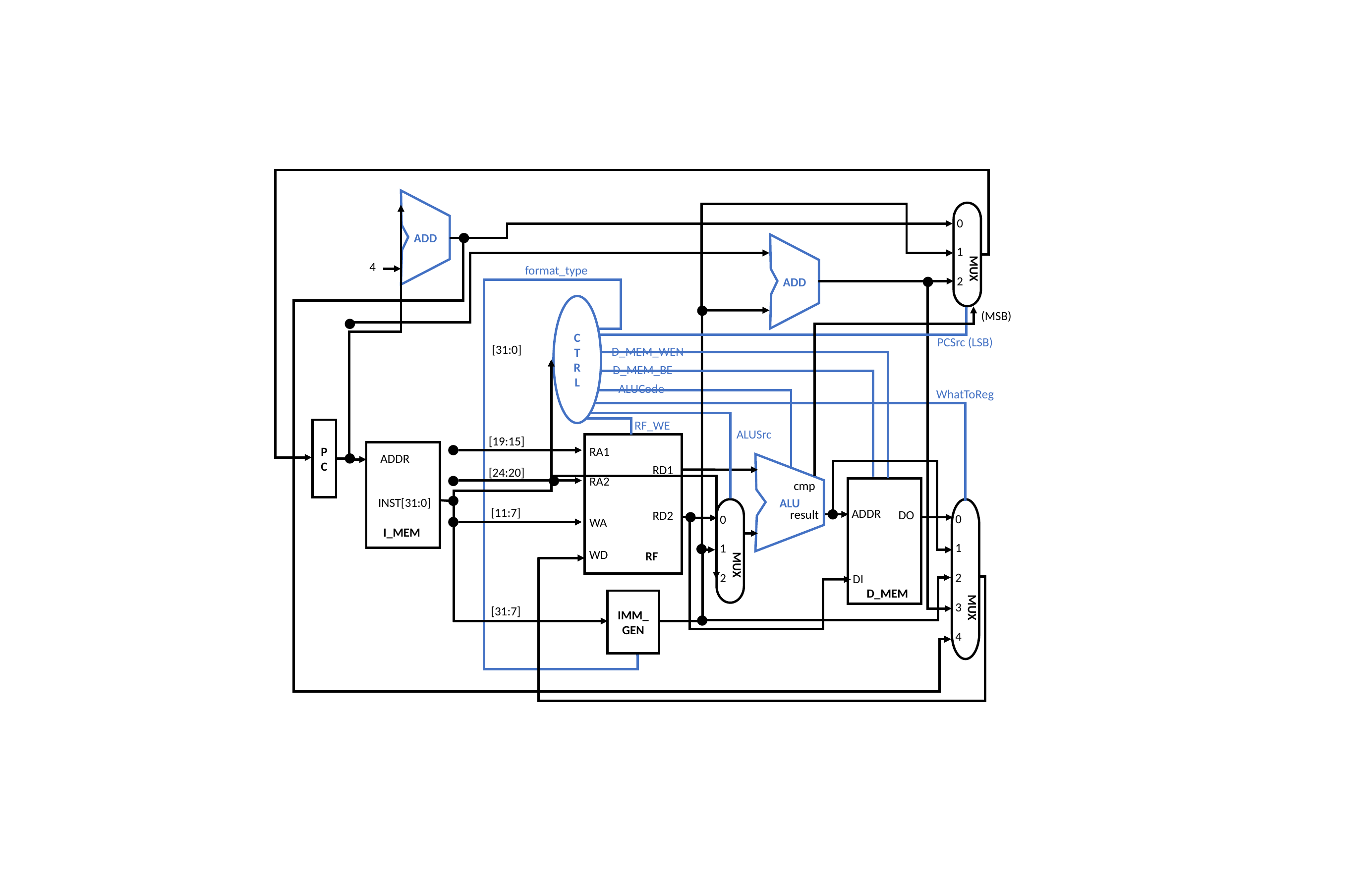

ADD
0

1

2
          MUX

ADD

4
format_type

C
T
R
L
(MSB)

PCSrc (LSB)
[31:0]
D_MEM_WEN

D_MEM_BE

ALUCode
WhatToReg

RF_WE
PC
ALUSrc
[19:15]

   D

              RF
RA1
RD1
RA2
RD2
WA
WD
ADDR   D

 INST[31:0]

I_MEM

ALU
[24:20]

cmp

   D

   D_MEM
ADDR
DO
DI

0

1

2
          MUX

0

1

2

3

4
                    MUX

[11:7]
result

IMM_GEN
[31:7]